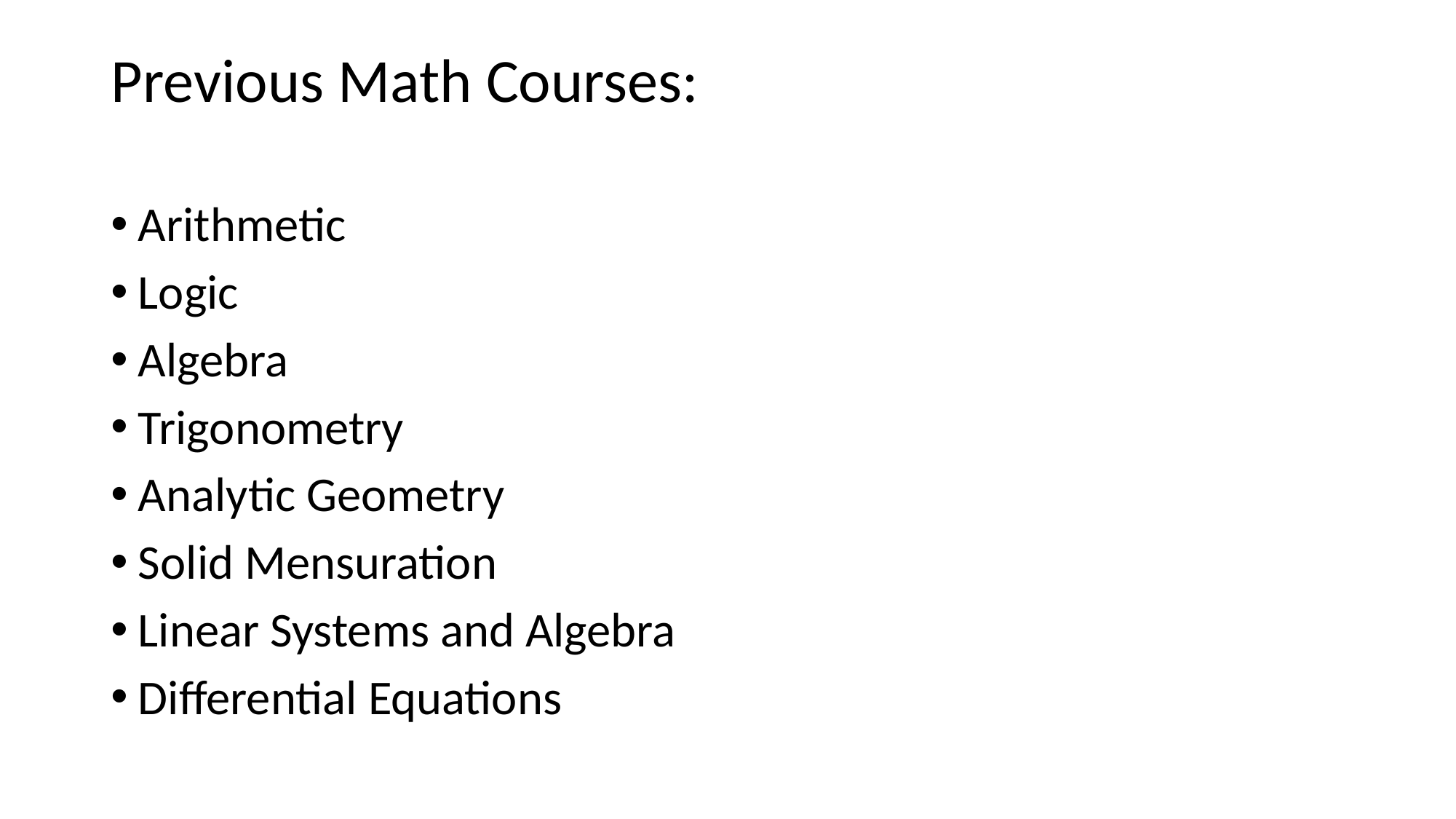

# Previous Math Courses:

Arithmetic
Logic
Algebra
Trigonometry
Analytic Geometry
Solid Mensuration
Linear Systems and Algebra
Differential Equations